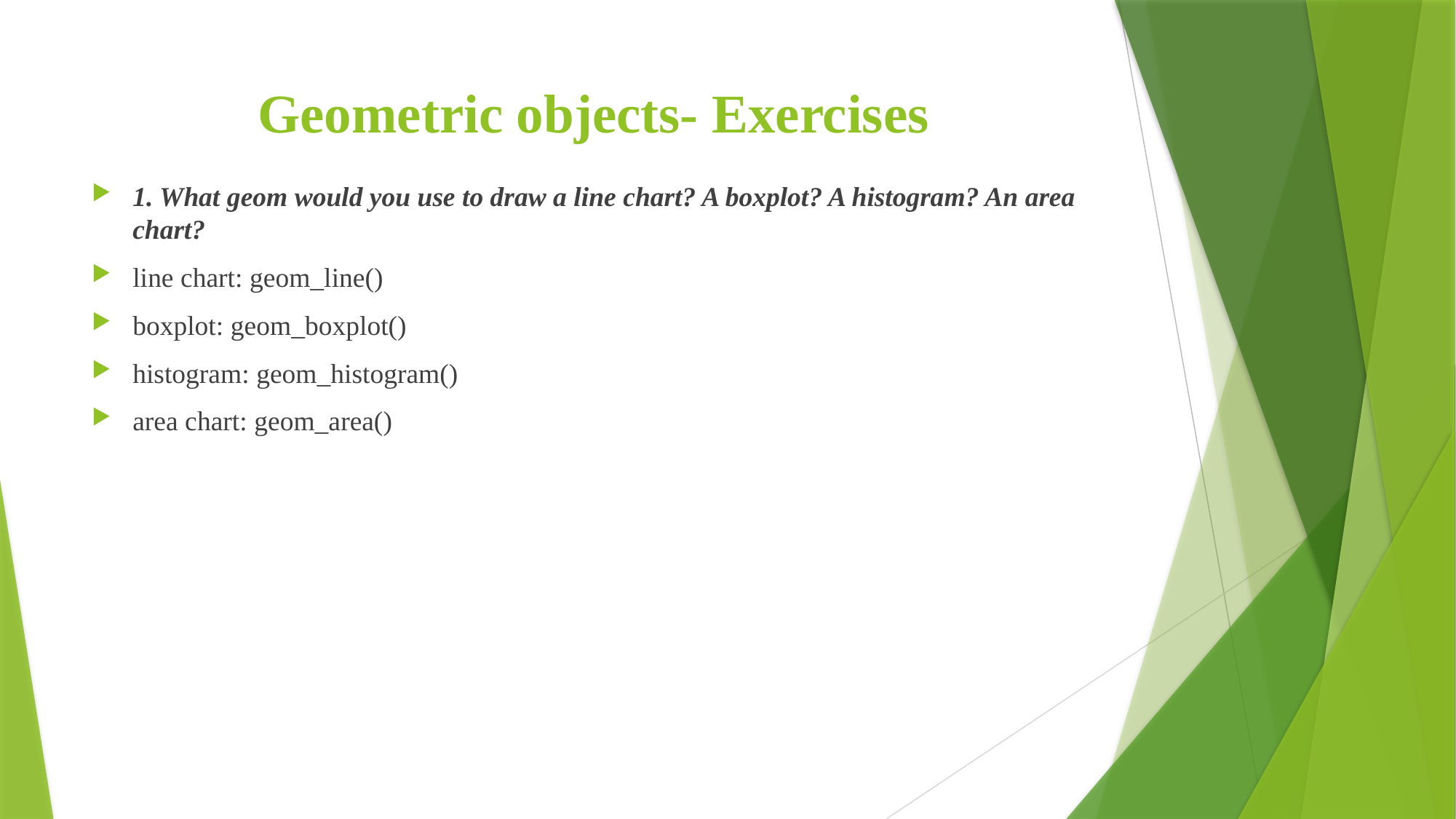

# Geometric objects- Exercises
1. What geom would you use to draw a line chart? A boxplot? A histogram? An area chart?
line chart: geom_line()
boxplot: geom_boxplot()
histogram: geom_histogram()
area chart: geom_area()